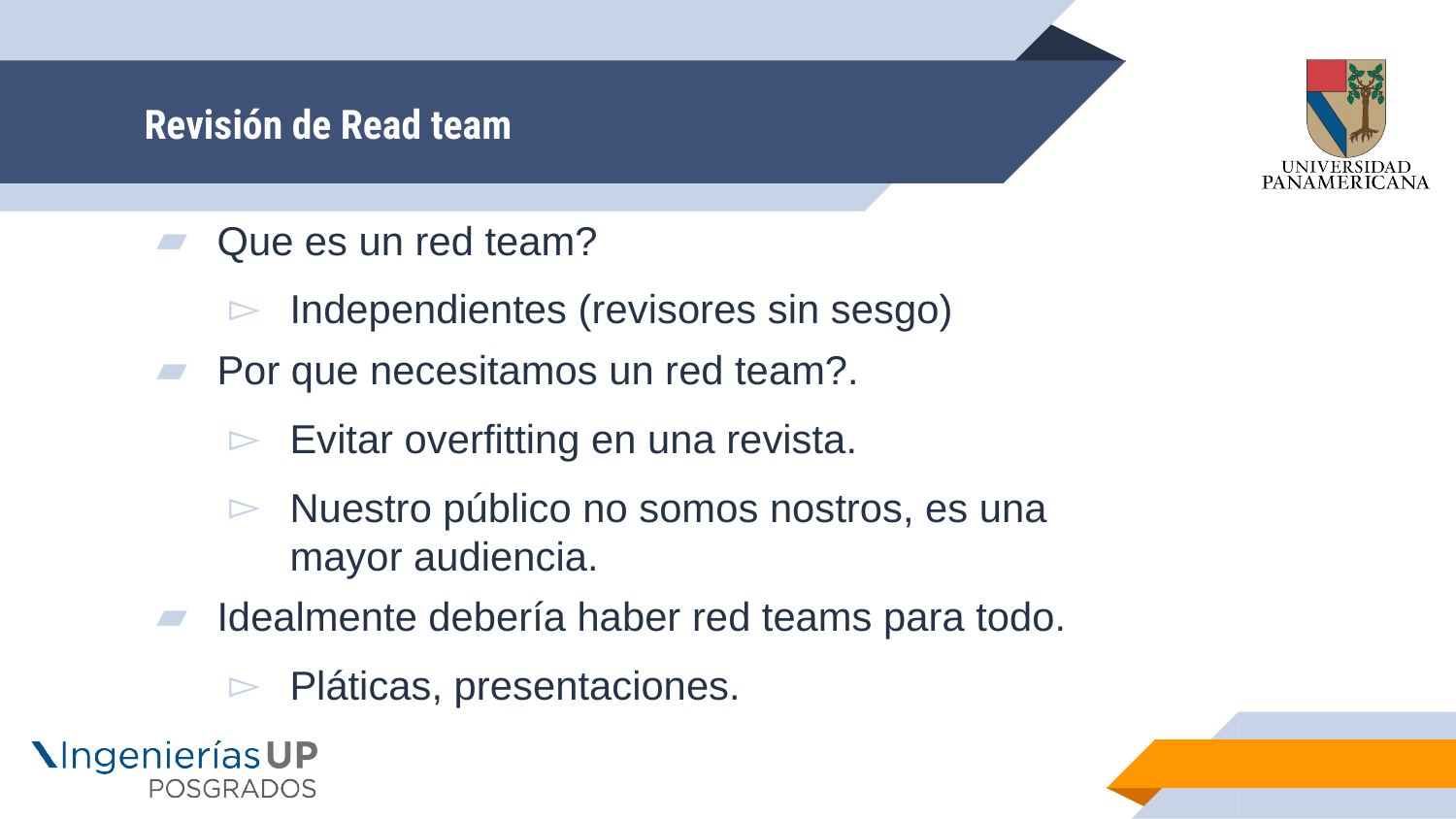

# Revisión de Read team
Que es un red team?
Independientes (revisores sin sesgo)
Por que necesitamos un red team?.
Evitar overfitting en una revista.
Nuestro público no somos nostros, es una mayor audiencia.
Idealmente debería haber red teams para todo.
Pláticas, presentaciones.